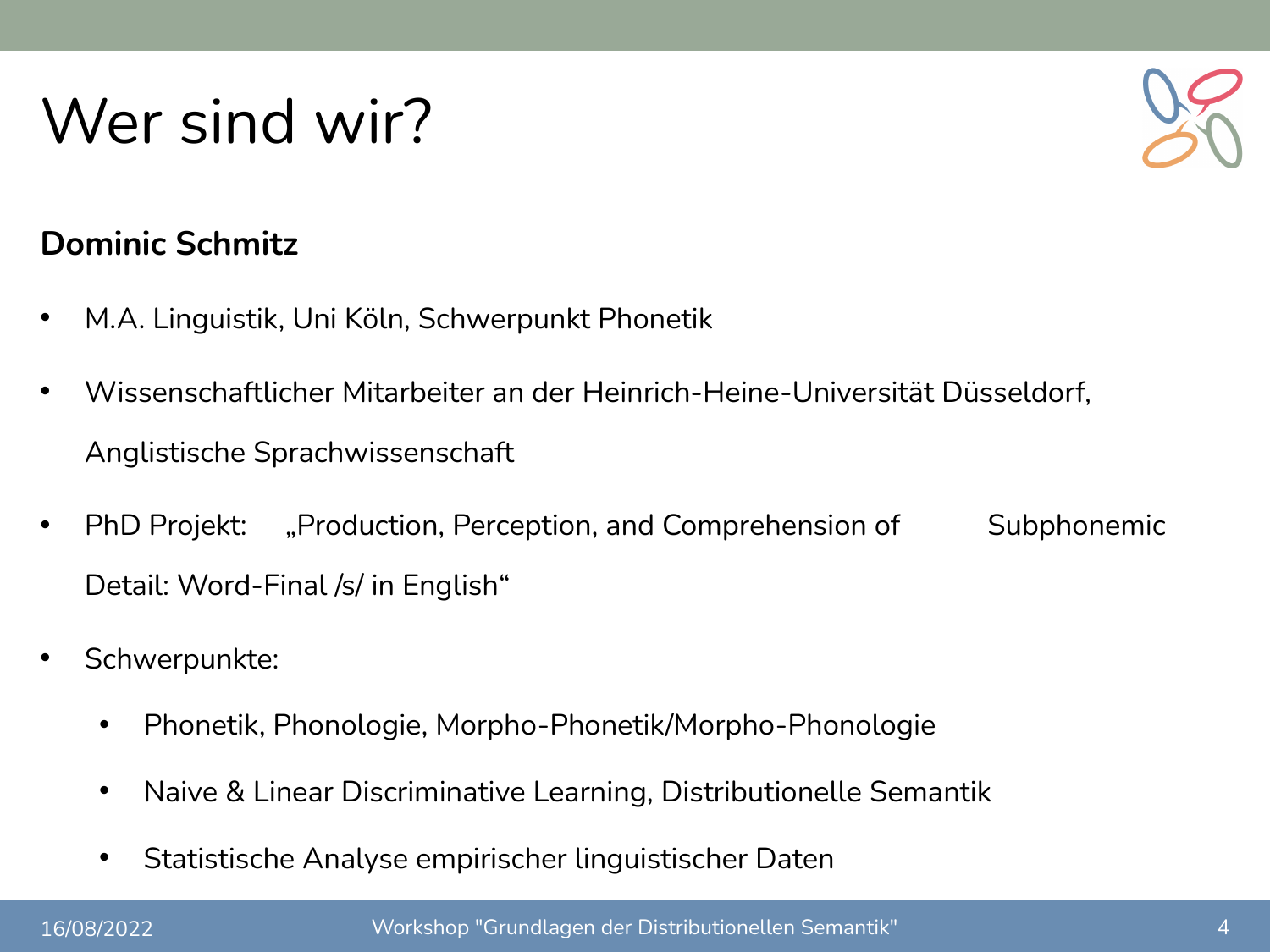

# Wer sind wir?
Dominic Schmitz
M.A. Linguistik, Uni Köln, Schwerpunkt Phonetik
Wissenschaftlicher Mitarbeiter an der Heinrich-Heine-Universität Düsseldorf, Anglistische Sprachwissenschaft
PhD Projekt:	„Production, Perception, and Comprehension of 				Subphonemic Detail: Word-Final /s/ in English“
Schwerpunkte:
Phonetik, Phonologie, Morpho-Phonetik/Morpho-Phonologie
Naive & Linear Discriminative Learning, Distributionelle Semantik
Statistische Analyse empirischer linguistischer Daten

16/08/2022
Workshop "Grundlagen der Distributionellen Semantik"
4